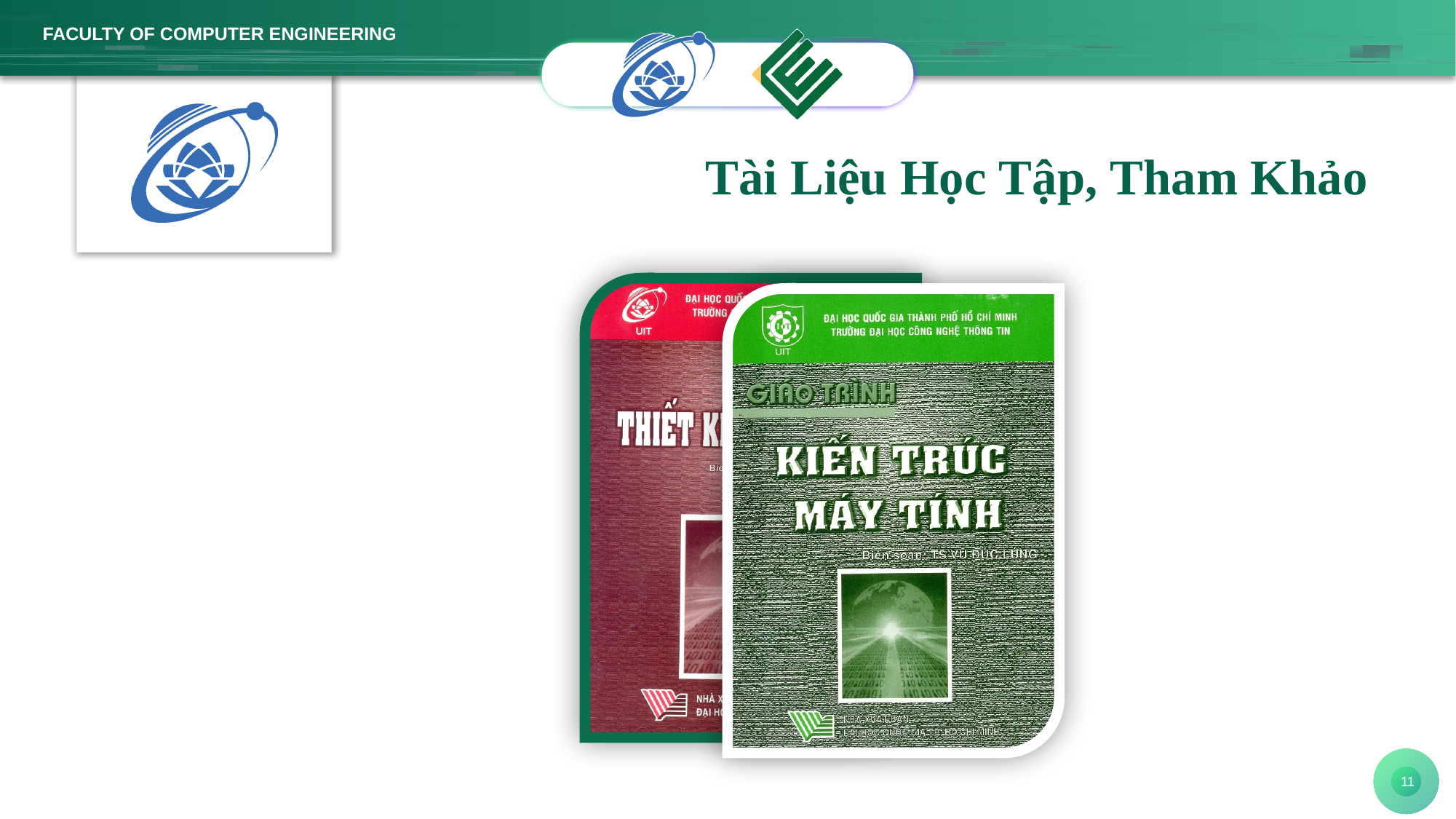

Tài Liệu Học Tập, Tham Khảo

11